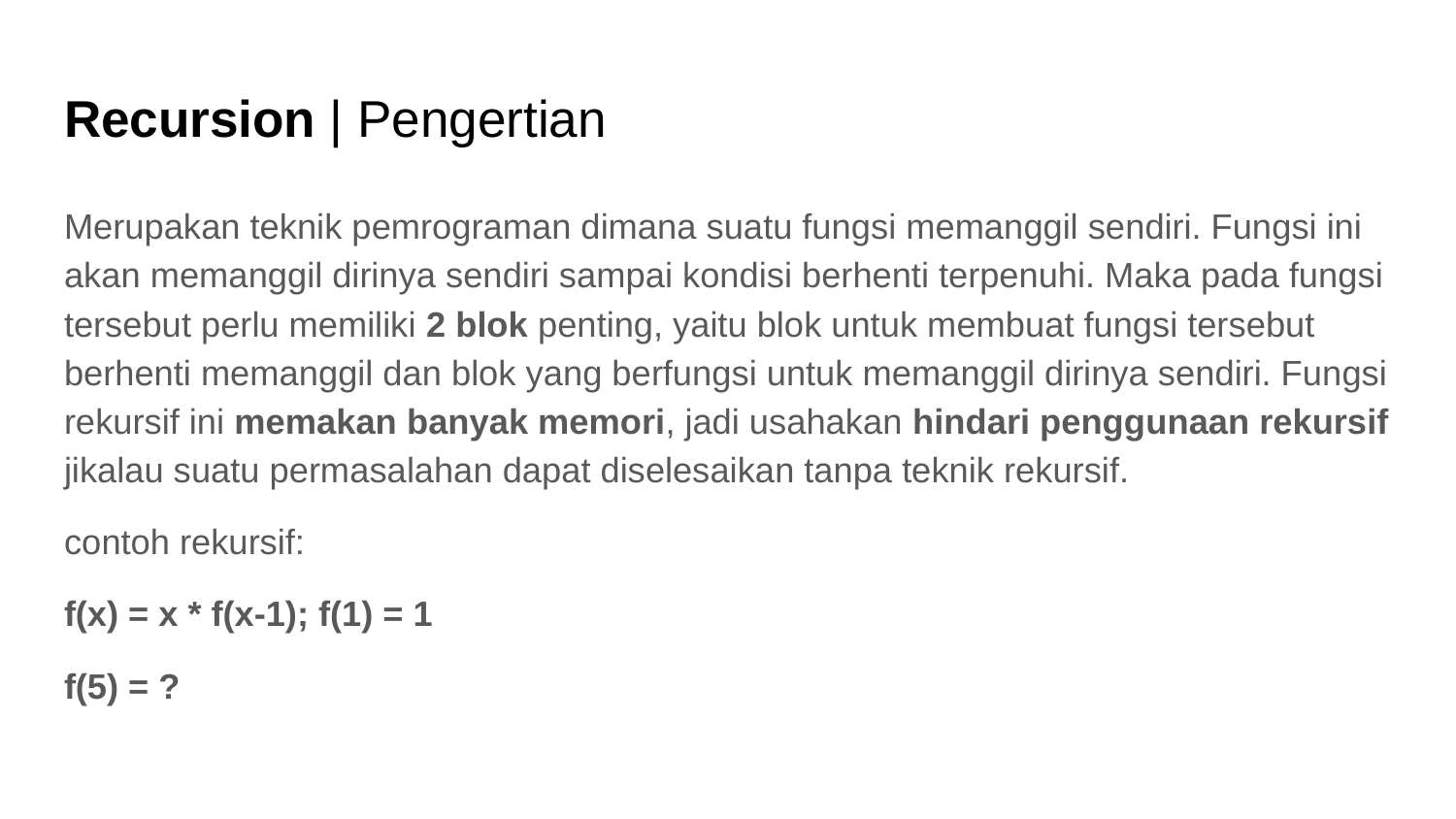

# Recursion | Pengertian
Merupakan teknik pemrograman dimana suatu fungsi memanggil sendiri. Fungsi ini akan memanggil dirinya sendiri sampai kondisi berhenti terpenuhi. Maka pada fungsi tersebut perlu memiliki 2 blok penting, yaitu blok untuk membuat fungsi tersebut berhenti memanggil dan blok yang berfungsi untuk memanggil dirinya sendiri. Fungsi rekursif ini memakan banyak memori, jadi usahakan hindari penggunaan rekursif jikalau suatu permasalahan dapat diselesaikan tanpa teknik rekursif.
contoh rekursif:
f(x) = x * f(x-1); f(1) = 1
f(5) = ?